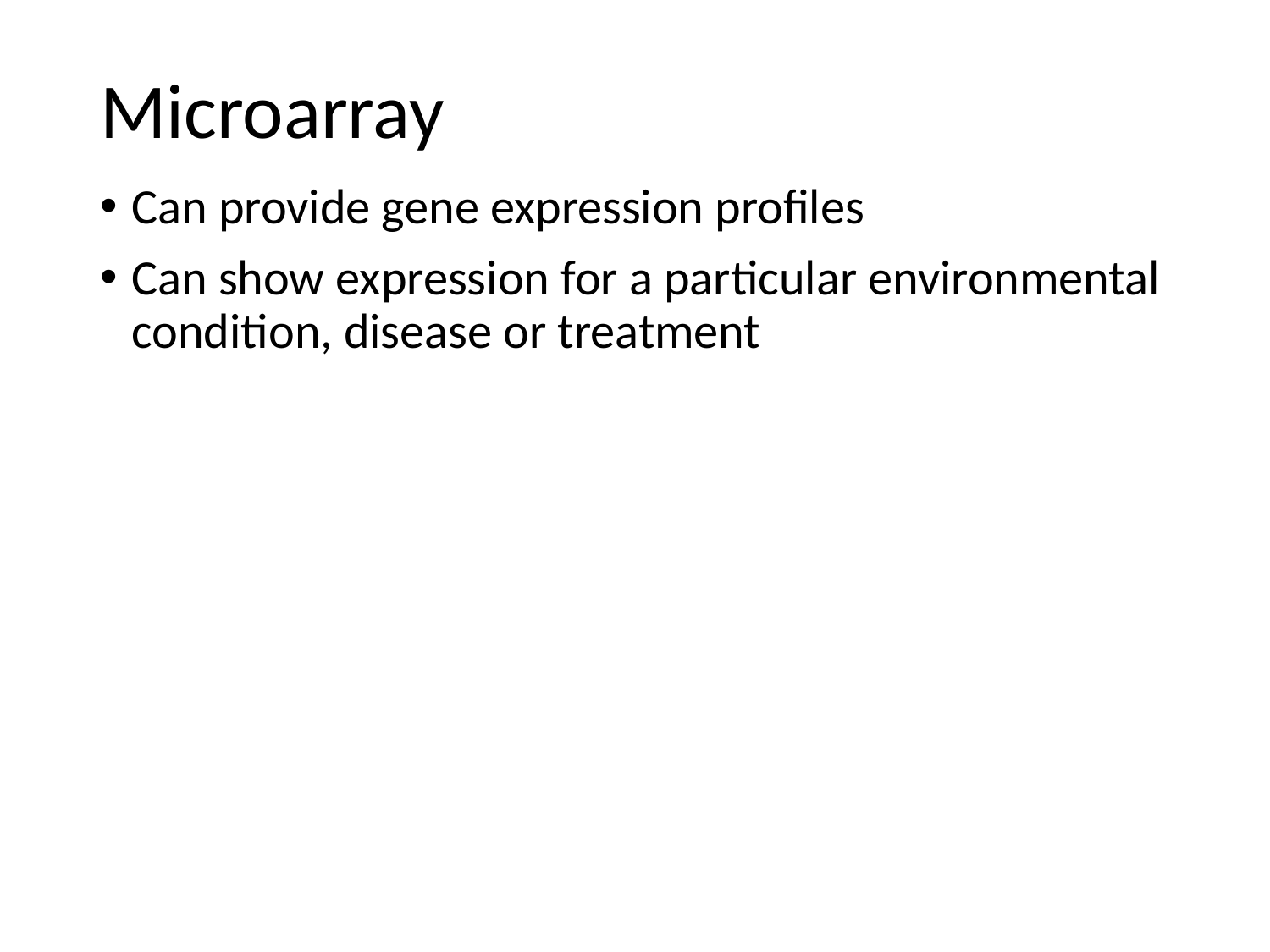

# Microarray
Can provide gene expression profiles
Can show expression for a particular environmental condition, disease or treatment